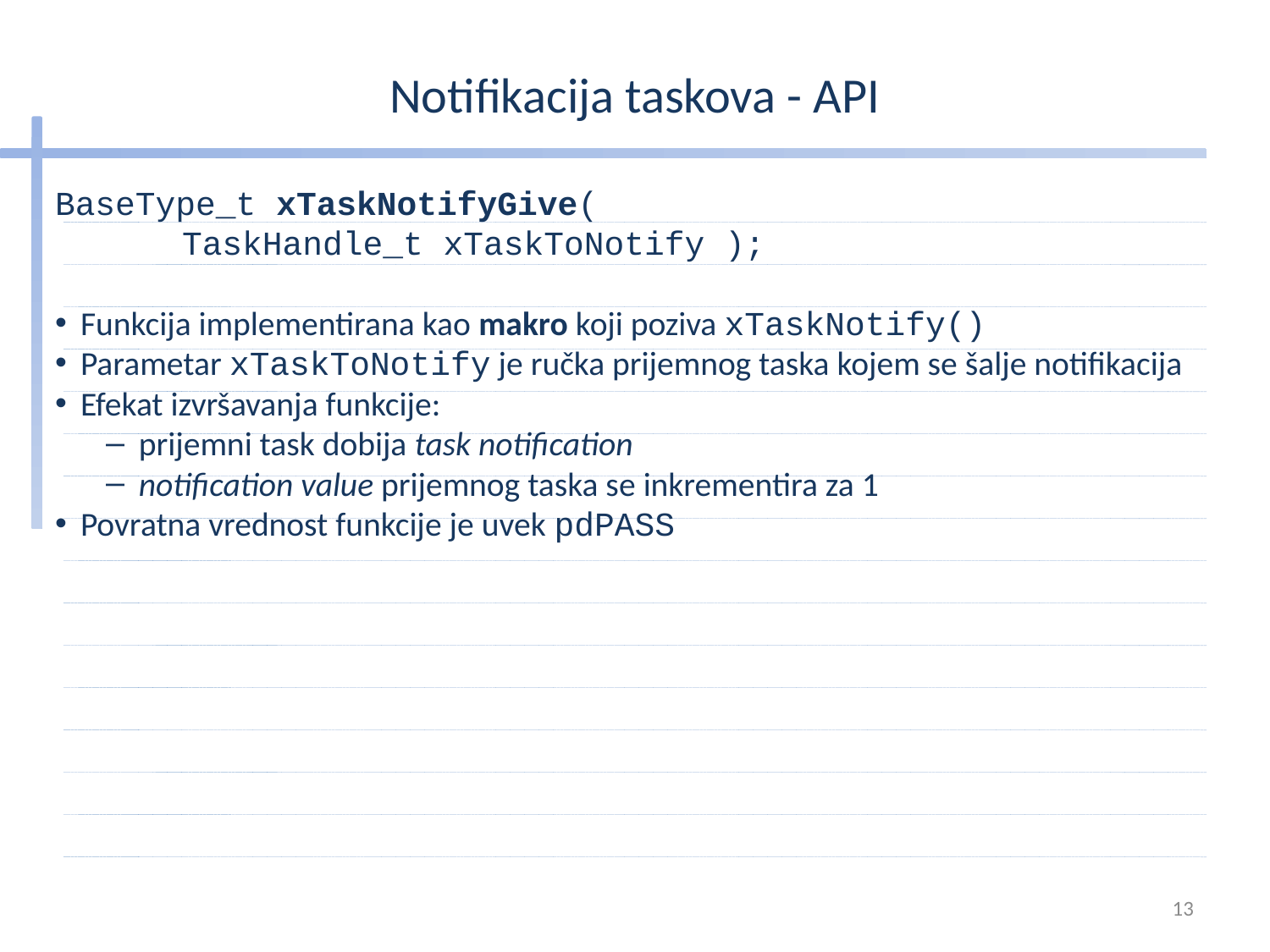

# Notifikacija taskova - API
BaseType_t xTaskNotifyGive(
	TaskHandle_t xTaskToNotify );

Funkcija implementirana kao makro koji poziva xTaskNotify()
Parametar xTaskToNotify je ručka prijemnog taska kojem se šalje notifikacija
Efekat izvršavanja funkcije:
 prijemni task dobija task notification
 notification value prijemnog taska se inkrementira za 1
Povratna vrednost funkcije je uvek pdPASS
13